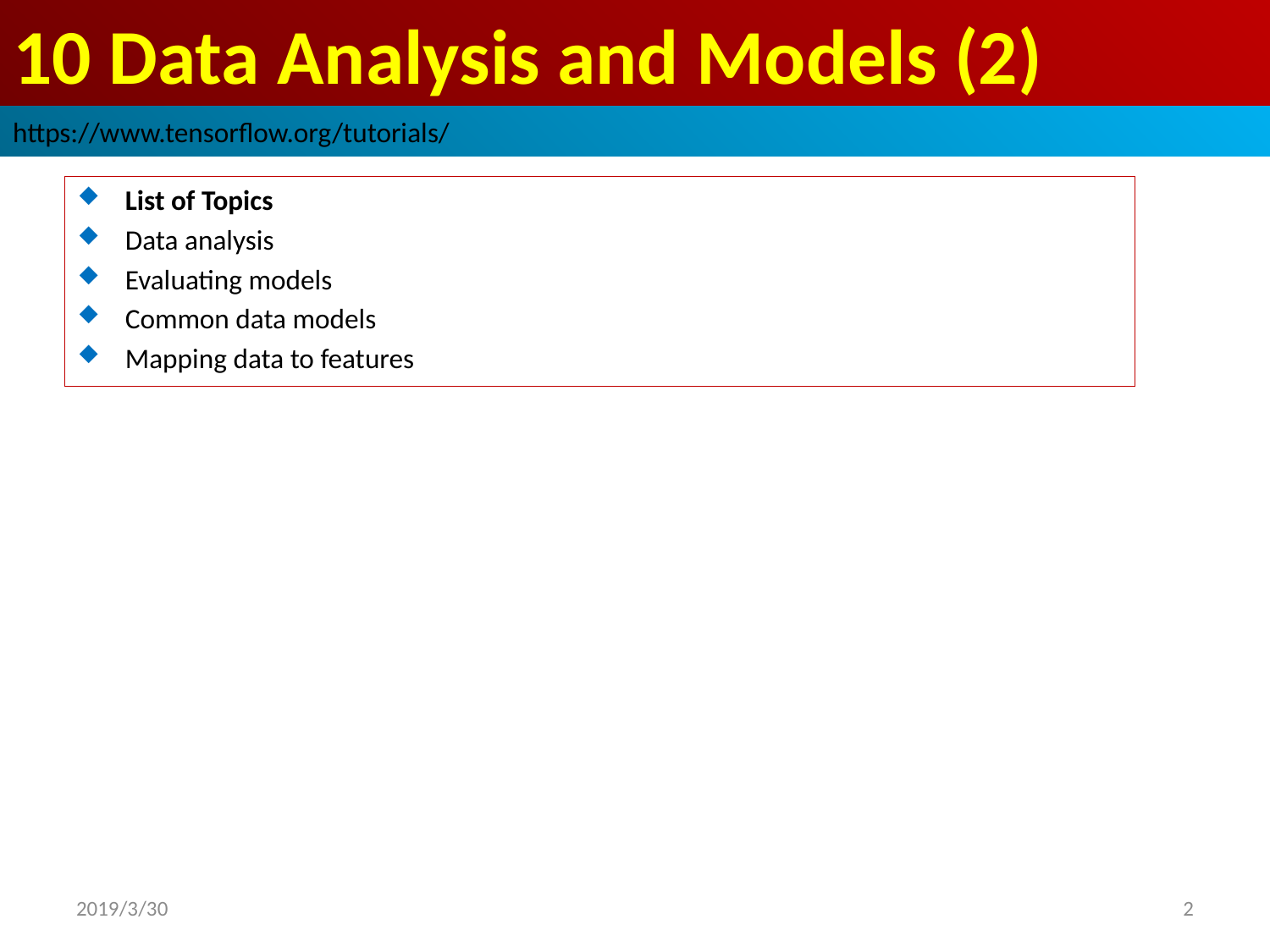

# 10 Data Analysis and Models (2)
https://www.tensorflow.org/tutorials/
List of Topics
Data analysis
Evaluating models
Common data models
Mapping data to features

2019/3/30
2